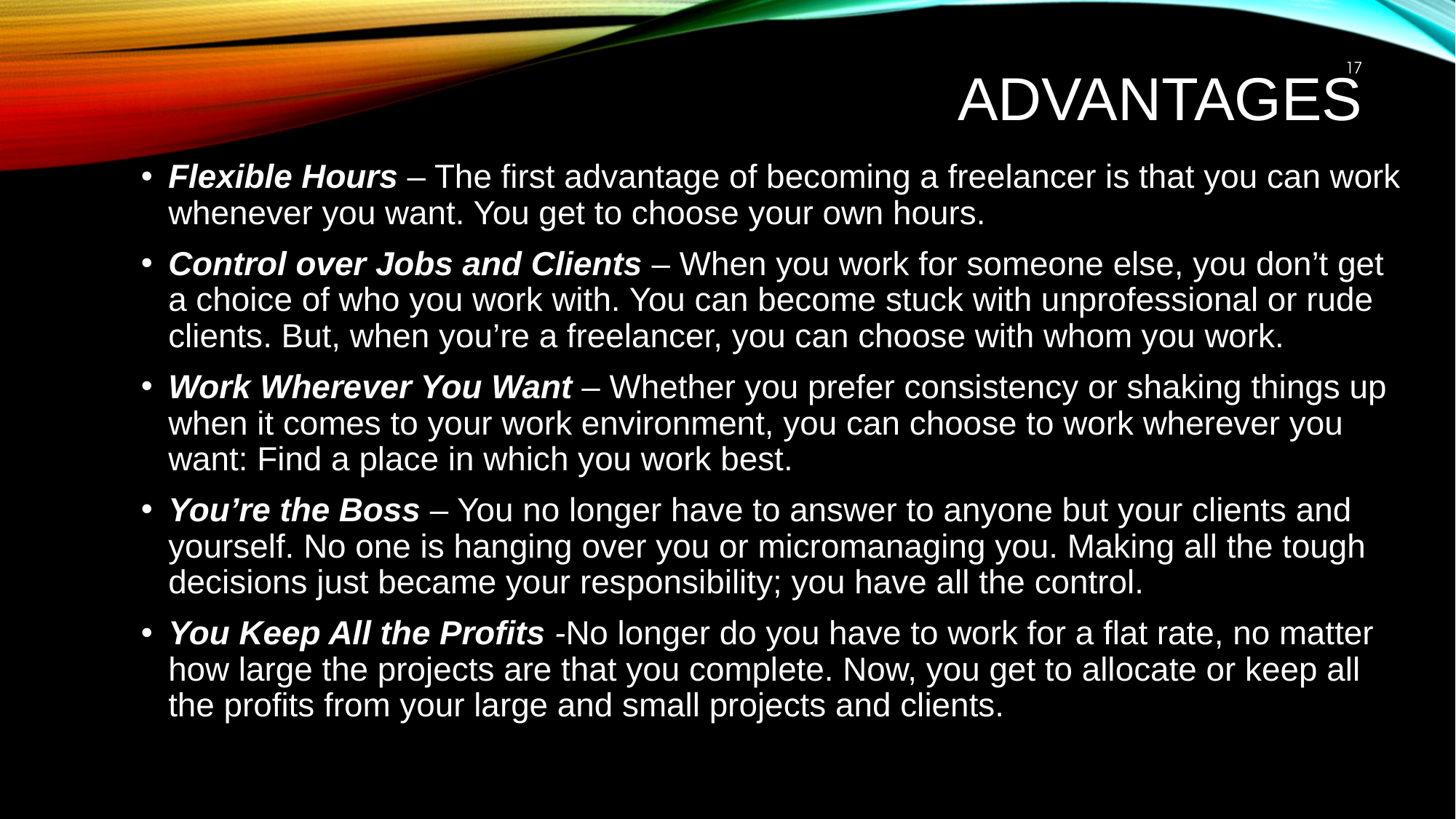

# Advantages
17
Flexible Hours – The first advantage of becoming a freelancer is that you can work whenever you want. You get to choose your own hours.
Control over Jobs and Clients – When you work for someone else, you don’t get a choice of who you work with. You can become stuck with unprofessional or rude clients. But, when you’re a freelancer, you can choose with whom you work.
Work Wherever You Want – Whether you prefer consistency or shaking things up when it comes to your work environment, you can choose to work wherever you want: Find a place in which you work best.
You’re the Boss – You no longer have to answer to anyone but your clients and yourself. No one is hanging over you or micromanaging you. Making all the tough decisions just became your responsibility; you have all the control.
You Keep All the Profits -No longer do you have to work for a flat rate, no matter how large the projects are that you complete. Now, you get to allocate or keep all the profits from your large and small projects and clients.